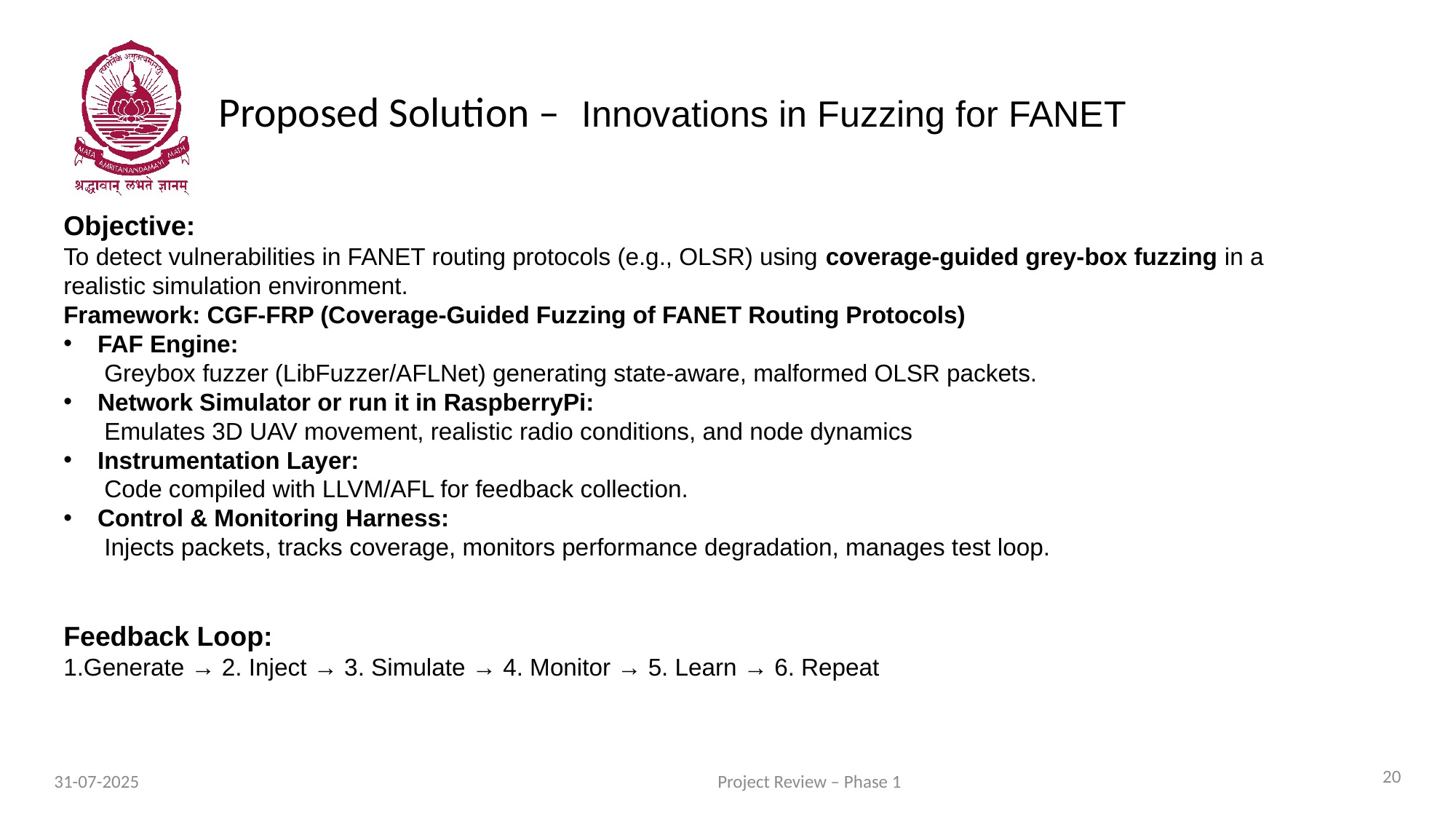

# Proposed Solution –  Innovations in Fuzzing for FANET
Objective:
To detect vulnerabilities in FANET routing protocols (e.g., OLSR) using coverage-guided grey-box fuzzing in a realistic simulation environment.
Framework: CGF-FRP (Coverage-Guided Fuzzing of FANET Routing Protocols)
FAF Engine:
 Greybox fuzzer (LibFuzzer/AFLNet) generating state-aware, malformed OLSR packets.
Network Simulator or run it in RaspberryPi:
 Emulates 3D UAV movement, realistic radio conditions, and node dynamics
Instrumentation Layer:
 Code compiled with LLVM/AFL for feedback collection.
Control & Monitoring Harness:
 Injects packets, tracks coverage, monitors performance degradation, manages test loop.
Feedback Loop:
1.Generate → 2. Inject → 3. Simulate → 4. Monitor → 5. Learn → 6. Repeat
20
Project Review – Phase 1
31-07-2025